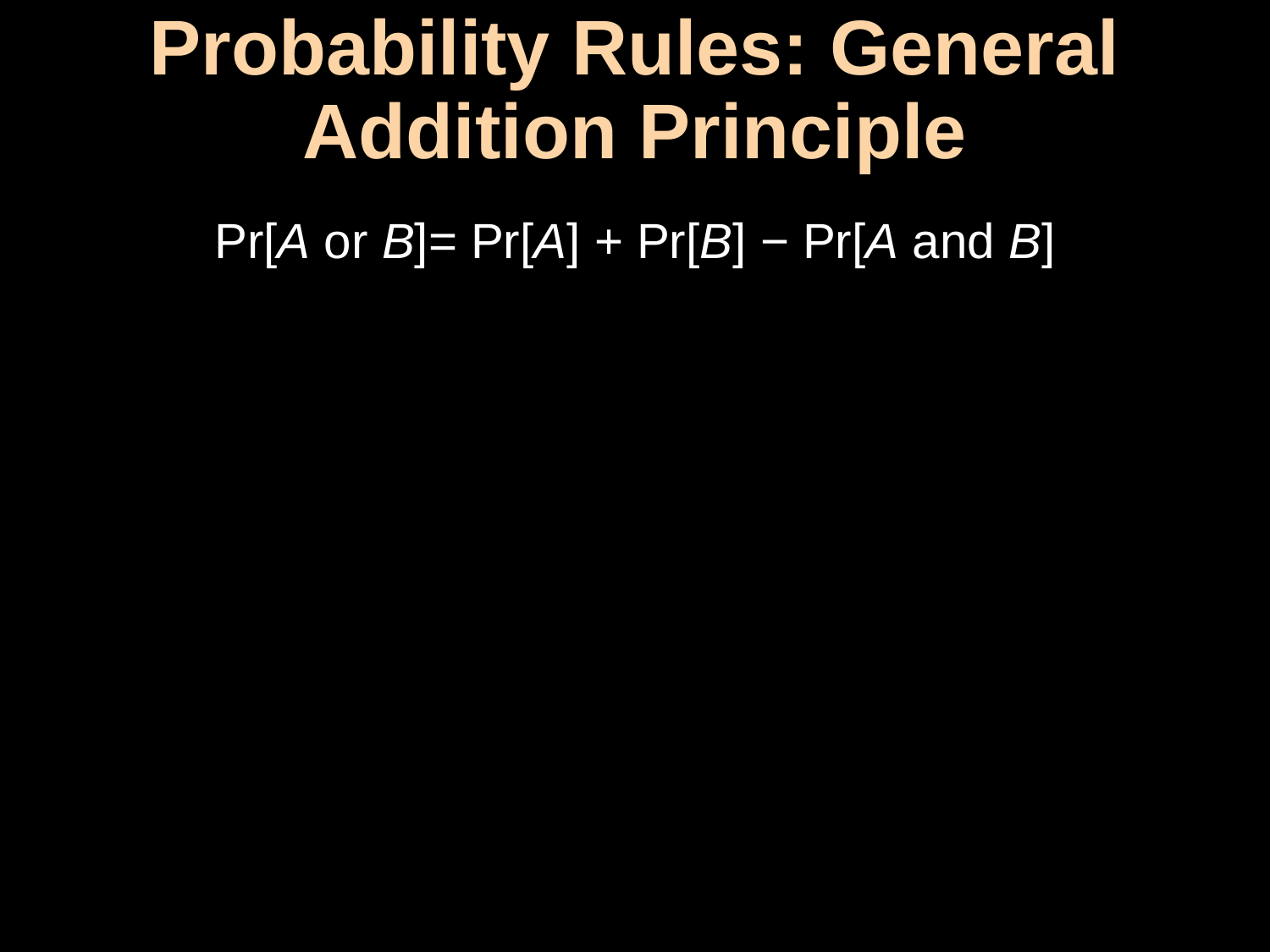

# Probability Rules: General Addition Principle
Pr[A or B]= Pr[A] + Pr[B] − Pr[A and B]